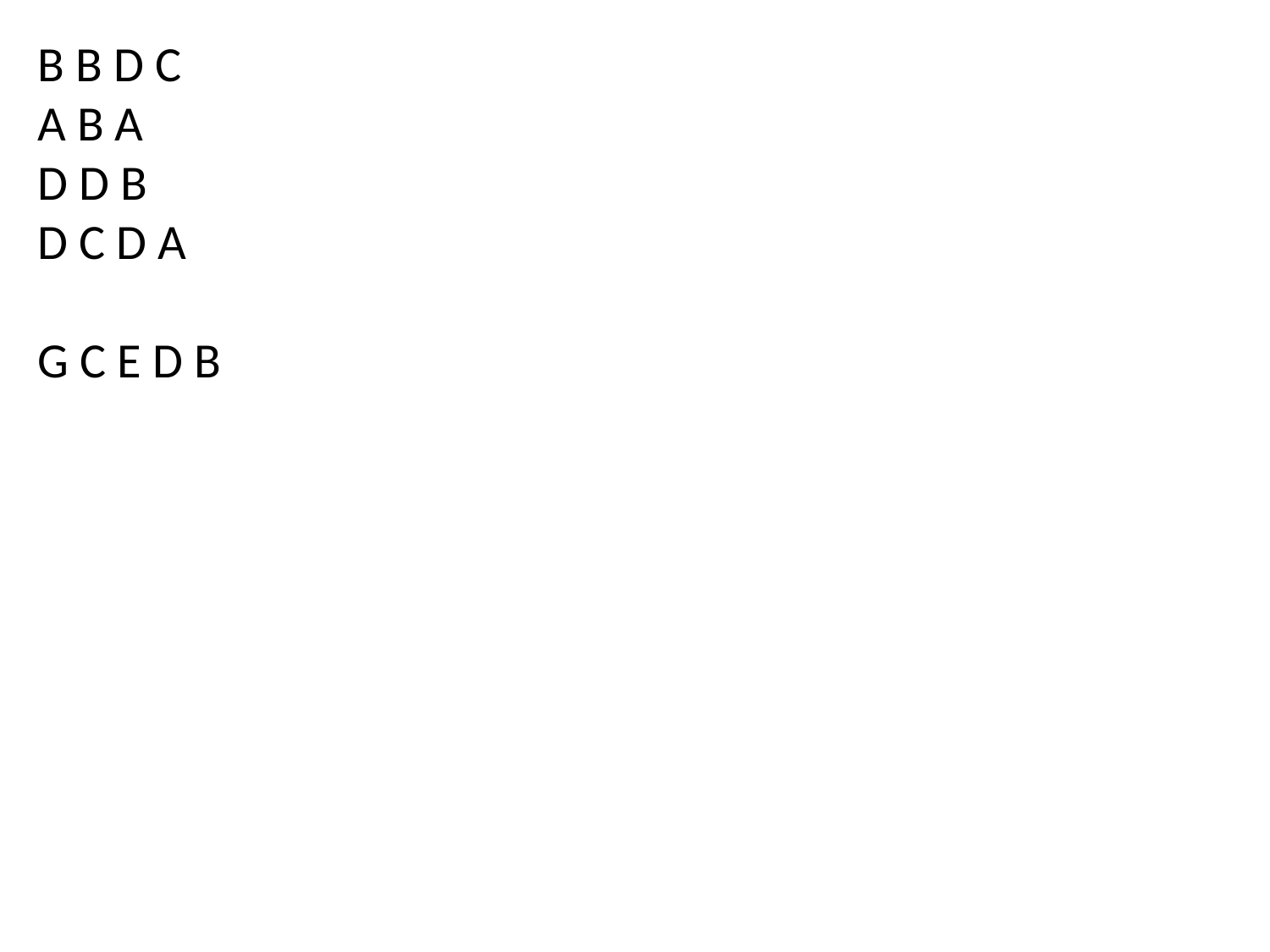

B B D C
A B A
D D B
D C D A

G C E D B